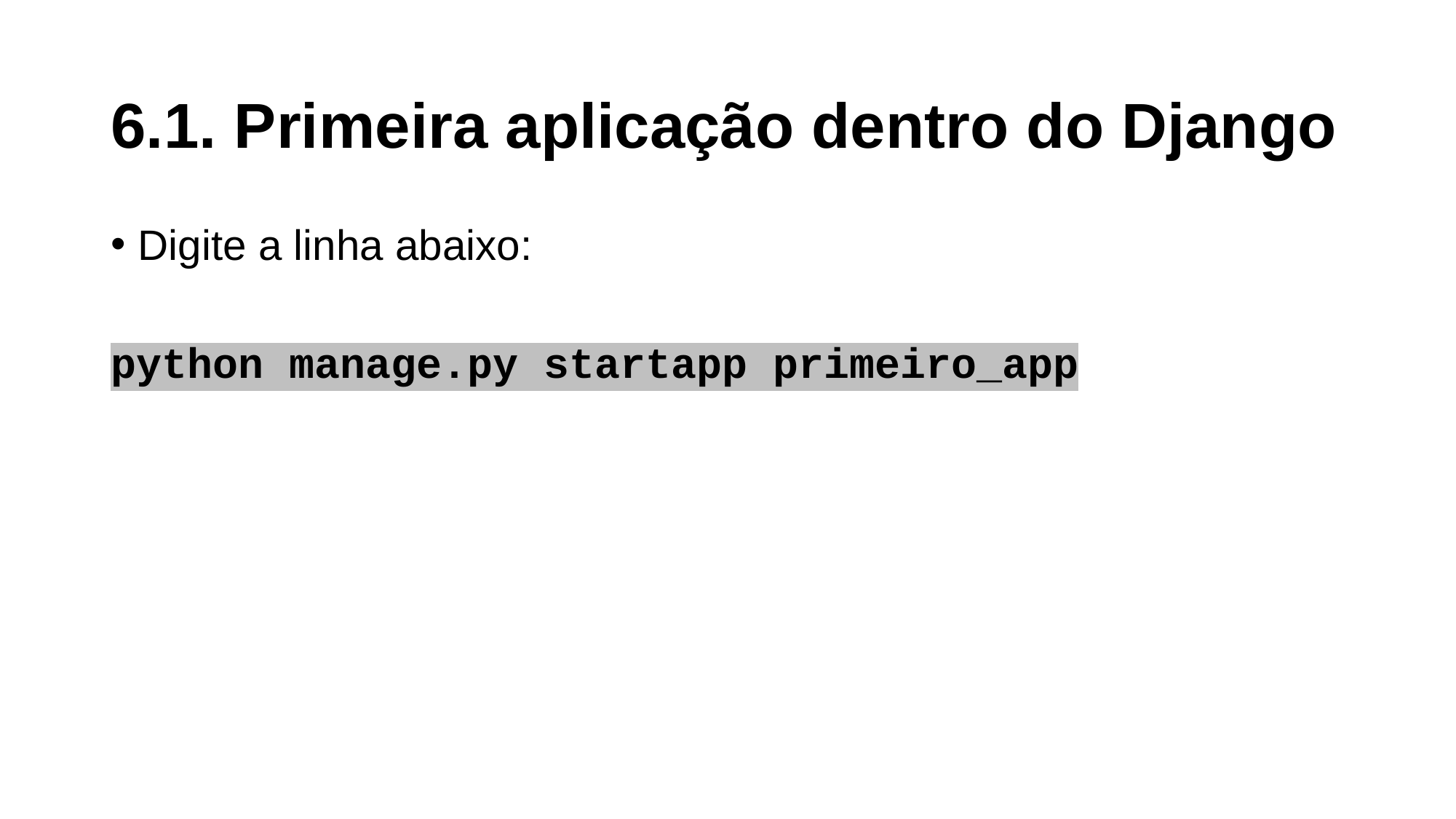

# 6.1. Primeira aplicação dentro do Django
Digite a linha abaixo:
python manage.py startapp primeiro_app